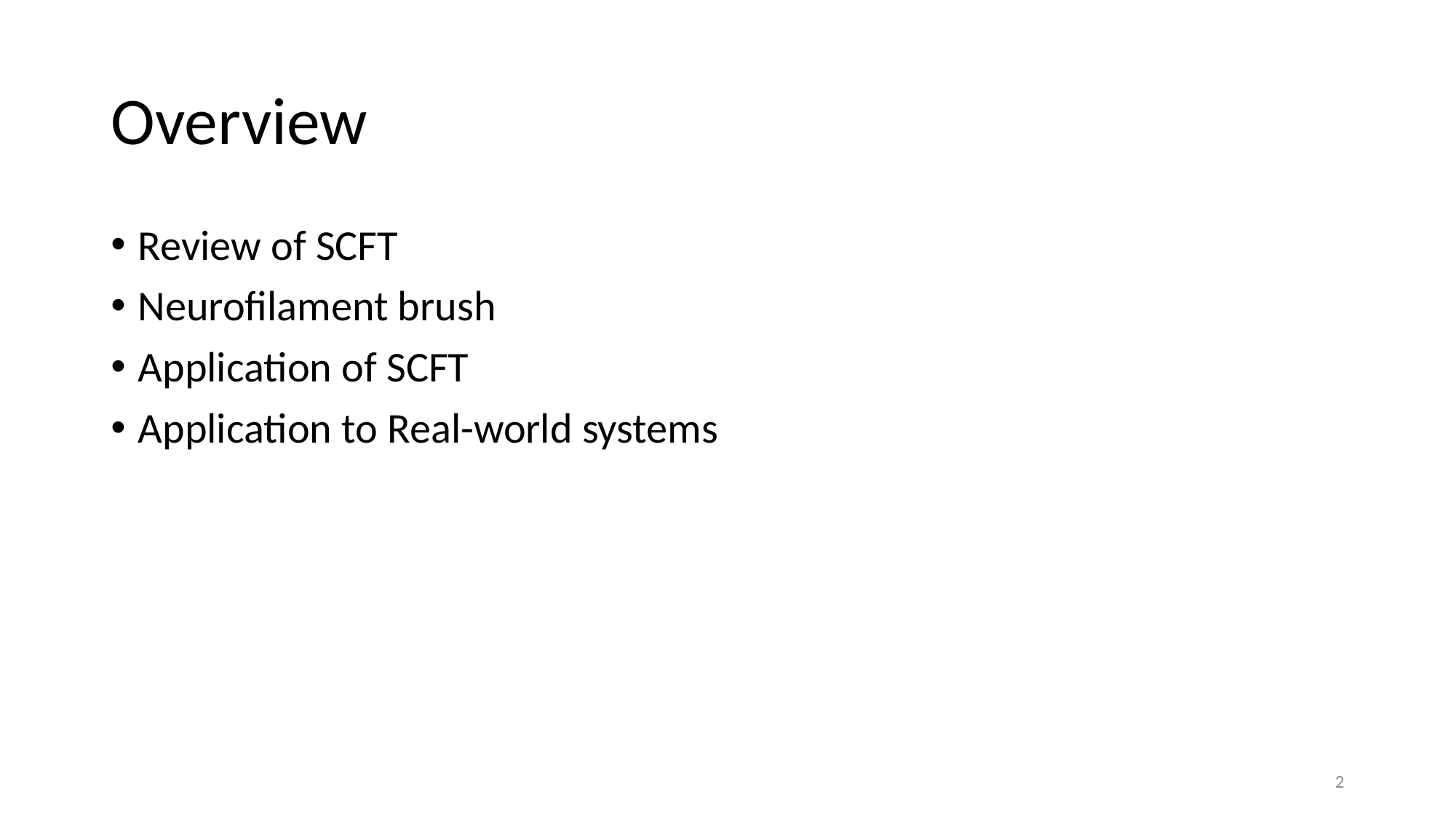

# Overview
Review of SCFT
Neurofilament brush
Application of SCFT
Application to Real-world systems

2